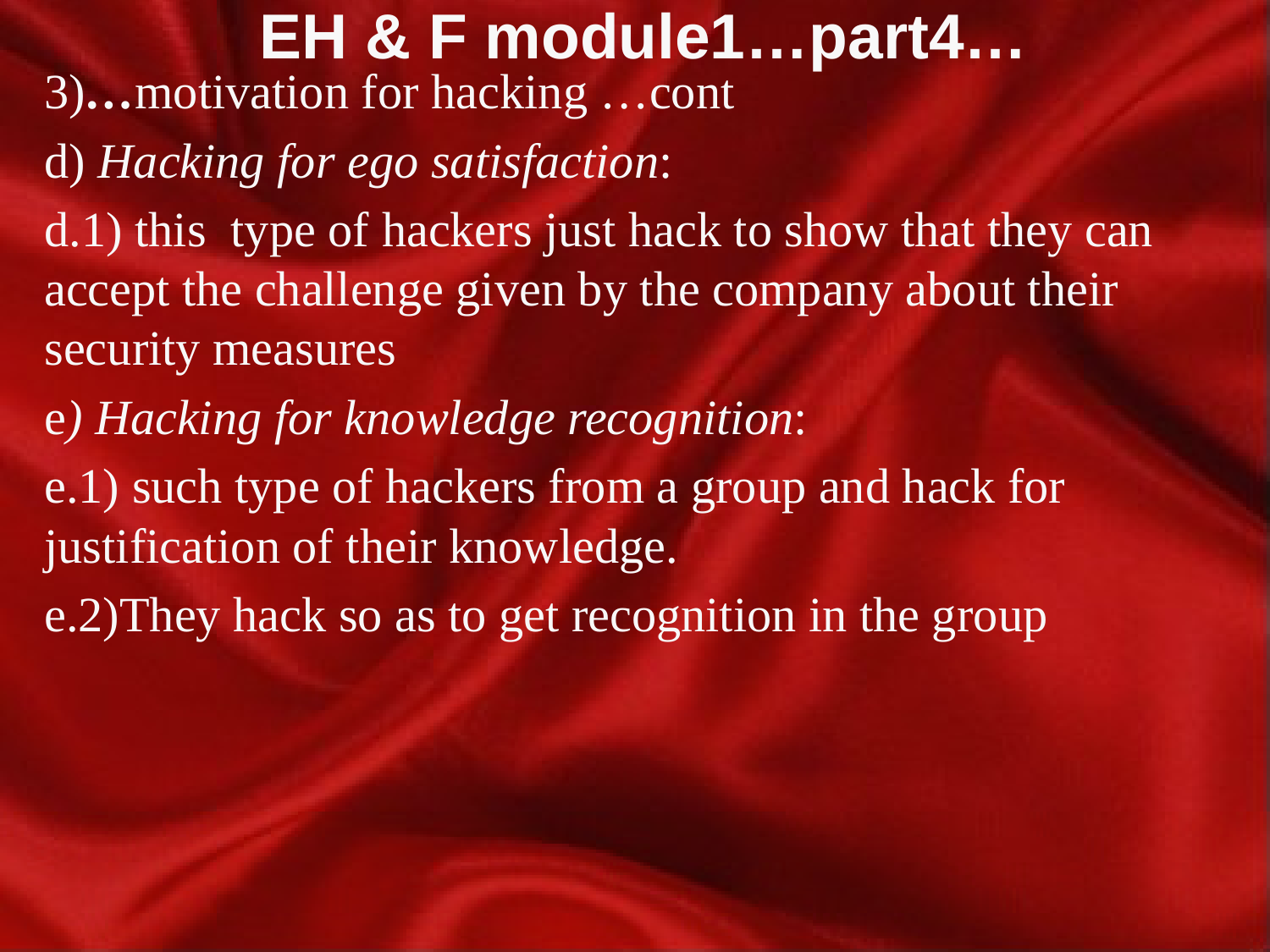

# EH & F module1…part4…
3)…motivation for hacking …cont
d) Hacking for ego satisfaction:
d.1) this  type of hackers just hack to show that they can accept the challenge given by the company about their security measures
e) Hacking for knowledge recognition:
e.1) such type of hackers from a group and hack for justification of their knowledge.
e.2)They hack so as to get recognition in the group